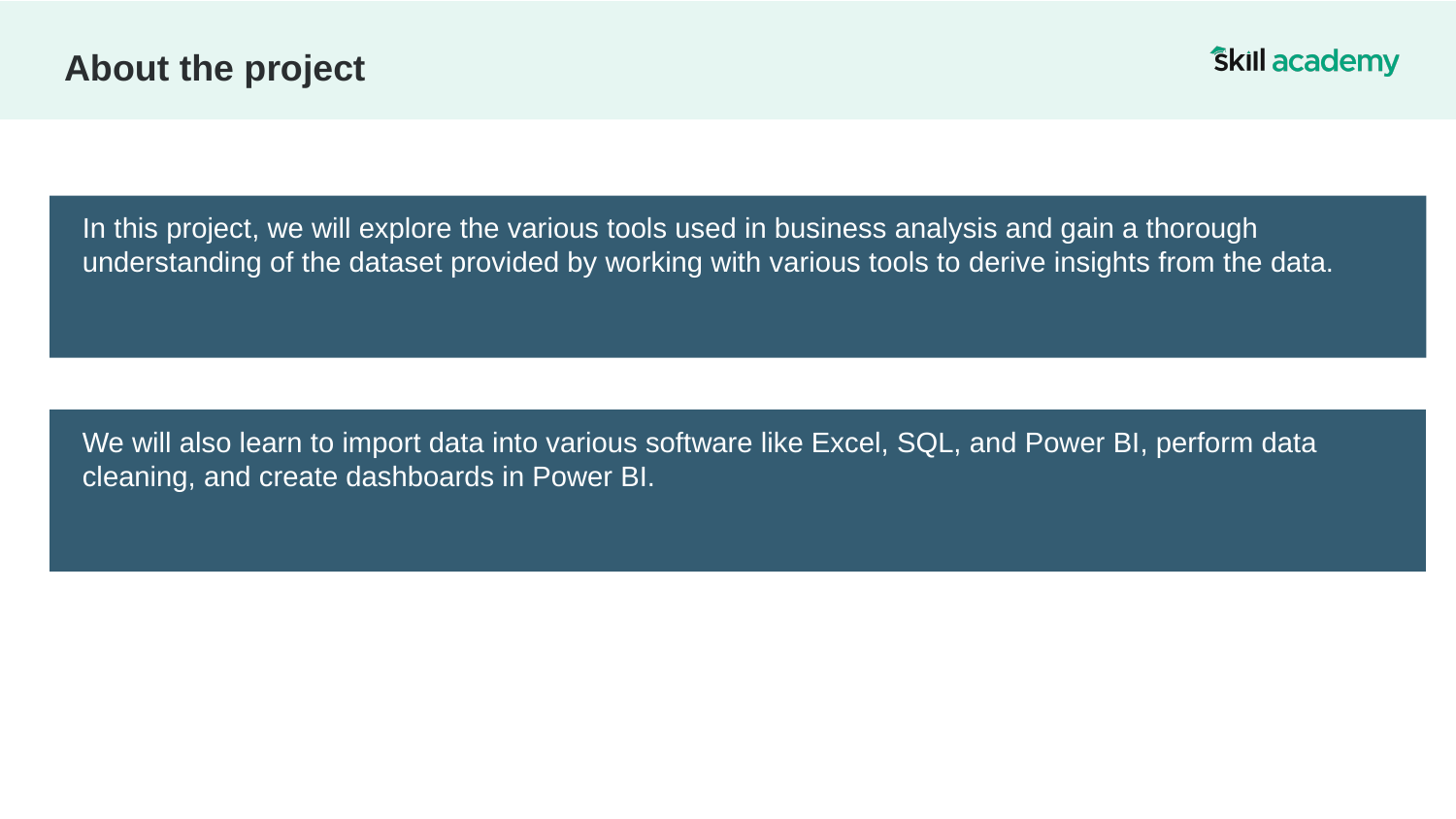

# About the project
In this project, we will explore the various tools used in business analysis and gain a thorough understanding of the dataset provided by working with various tools to derive insights from the data.
We will also learn to import data into various software like Excel, SQL, and Power BI, perform data cleaning, and create dashboards in Power BI.